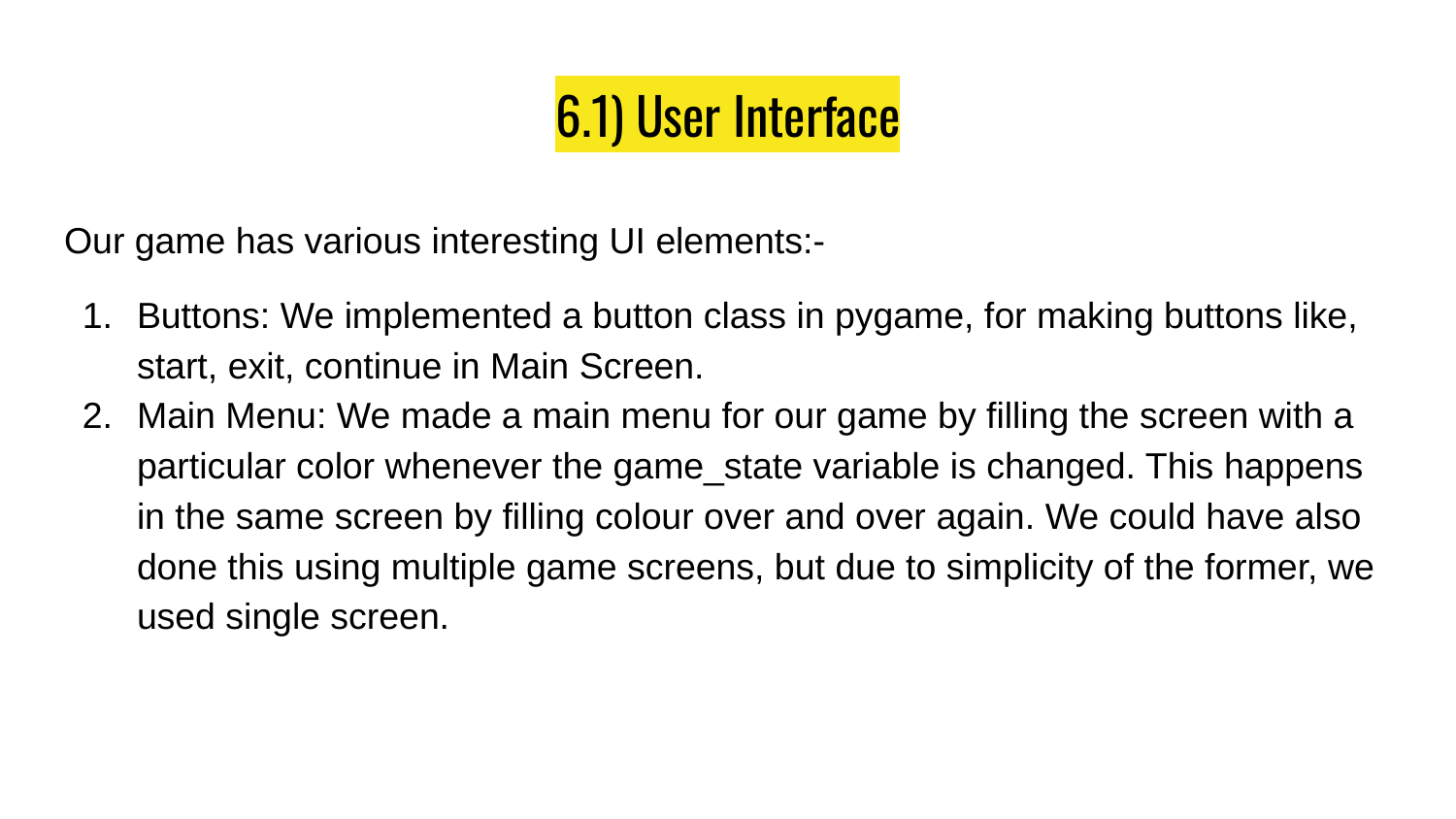

# 6.1) User Interface
Our game has various interesting UI elements:-
Buttons: We implemented a button class in pygame, for making buttons like, start, exit, continue in Main Screen.
Main Menu: We made a main menu for our game by filling the screen with a particular color whenever the game_state variable is changed. This happens in the same screen by filling colour over and over again. We could have also done this using multiple game screens, but due to simplicity of the former, we used single screen.